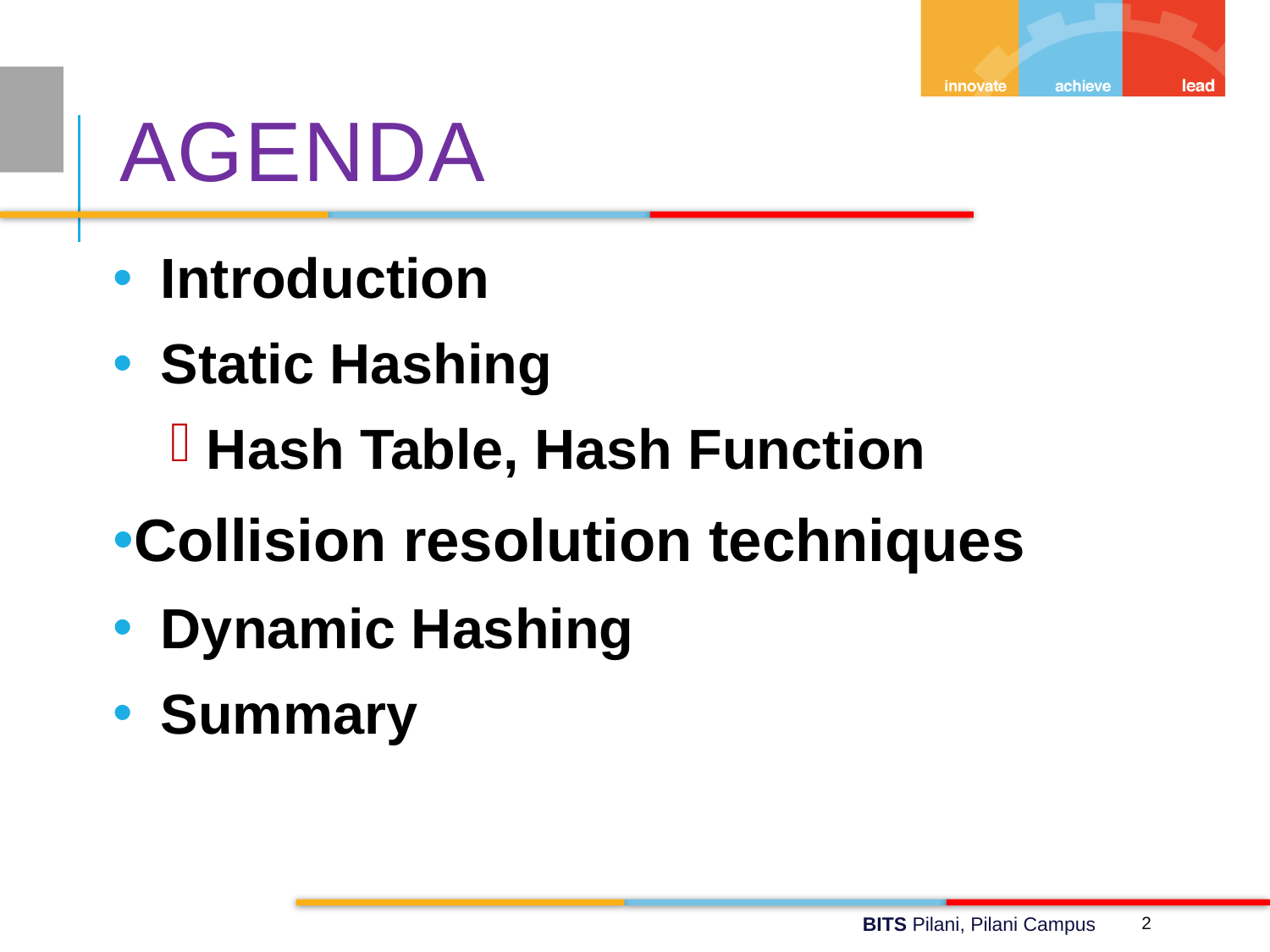

# agenda
Introduction
Static Hashing
 Hash Table, Hash Function
Collision resolution techniques
Dynamic Hashing
Summary
2